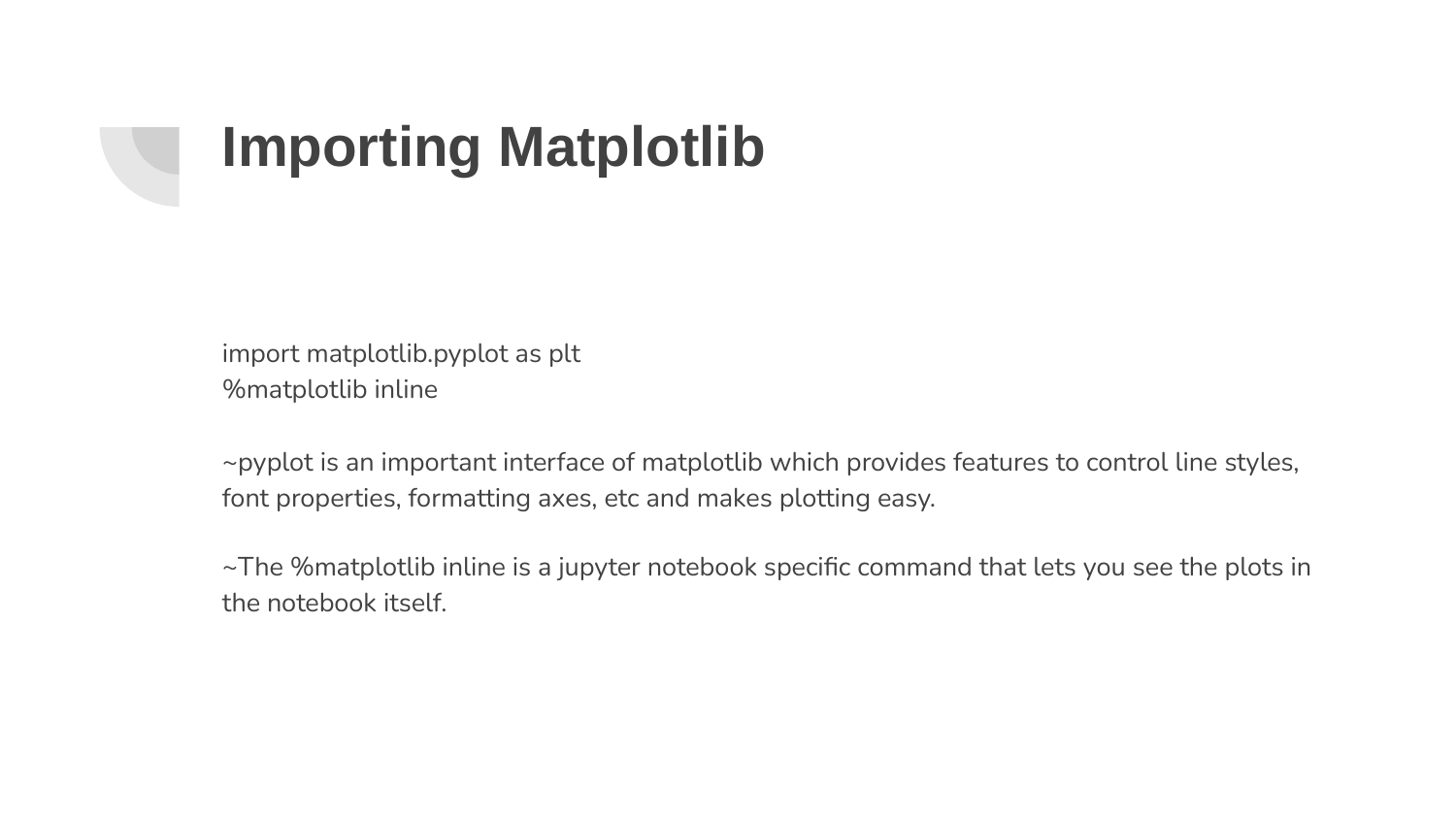

# Importing Matplotlib
import matplotlib.pyplot as plt
%matplotlib inline

~pyplot is an important interface of matplotlib which provides features to control line styles, font properties, formatting axes, etc and makes plotting easy.
~The %matplotlib inline is a jupyter notebook specific command that lets you see the plots in the notebook itself.